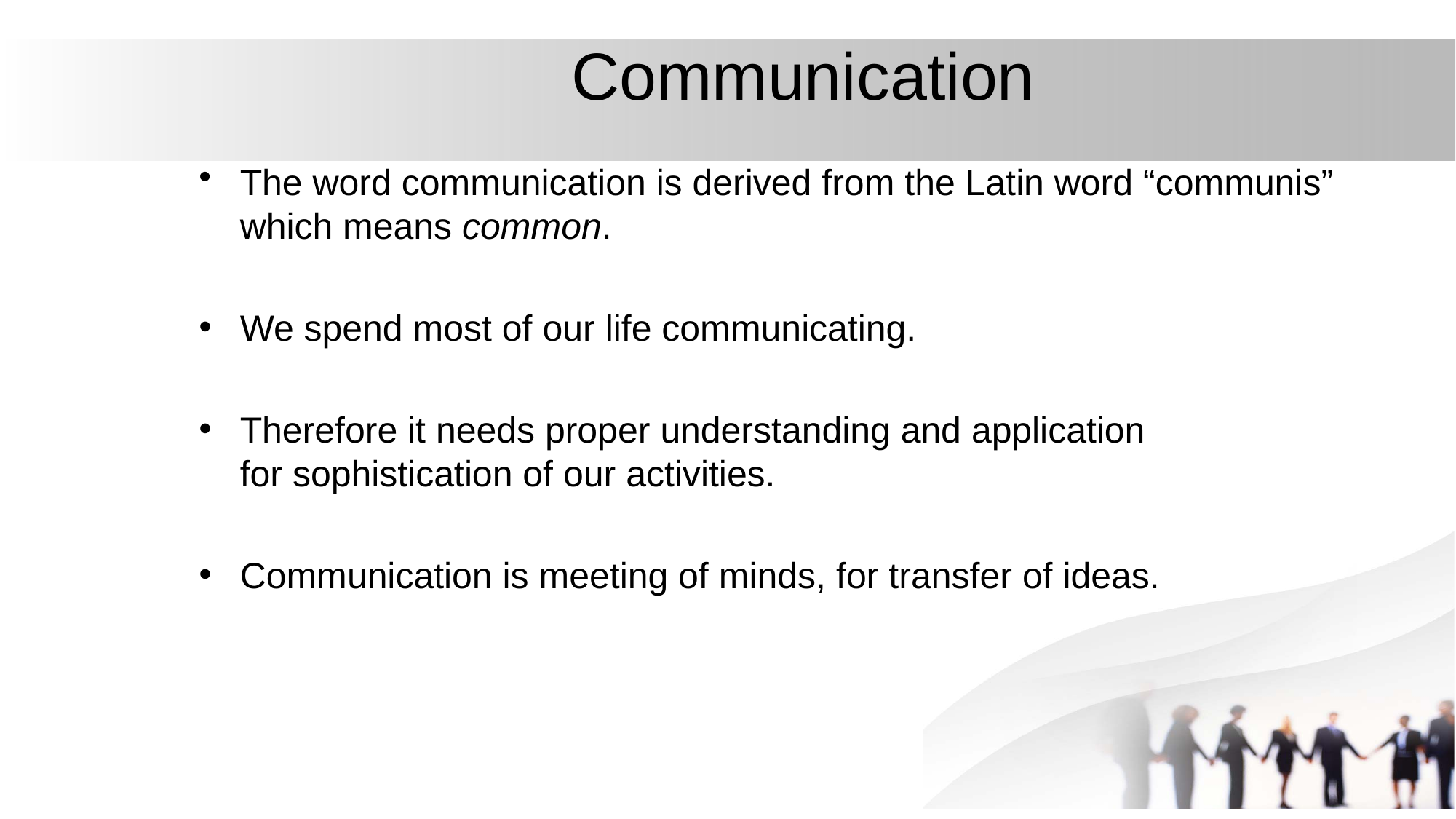

# Communication
The word communication is derived from the Latin word “communis” which means common.

We spend most of our life communicating.

Therefore it needs proper understanding and application for sophistication of our activities.

Communication is meeting of minds, for transfer of ideas.